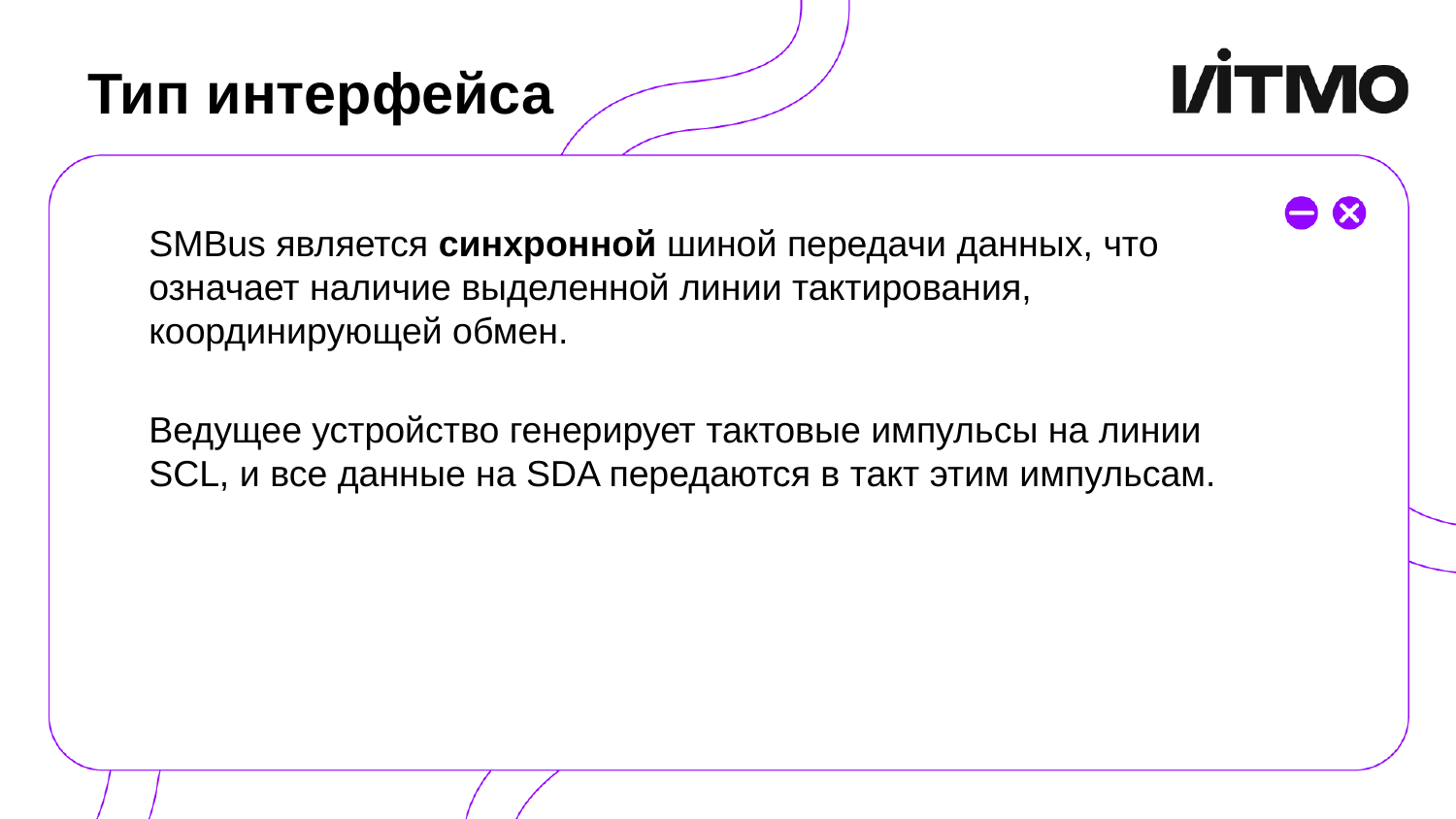

# Тип интерфейса
SMBus является синхронной шиной передачи данных, что означает наличие выделенной линии тактирования, координирующей обмен.

Ведущее устройство генерирует тактовые импульсы на линии SCL, и все данные на SDA передаются в такт этим импульсам.